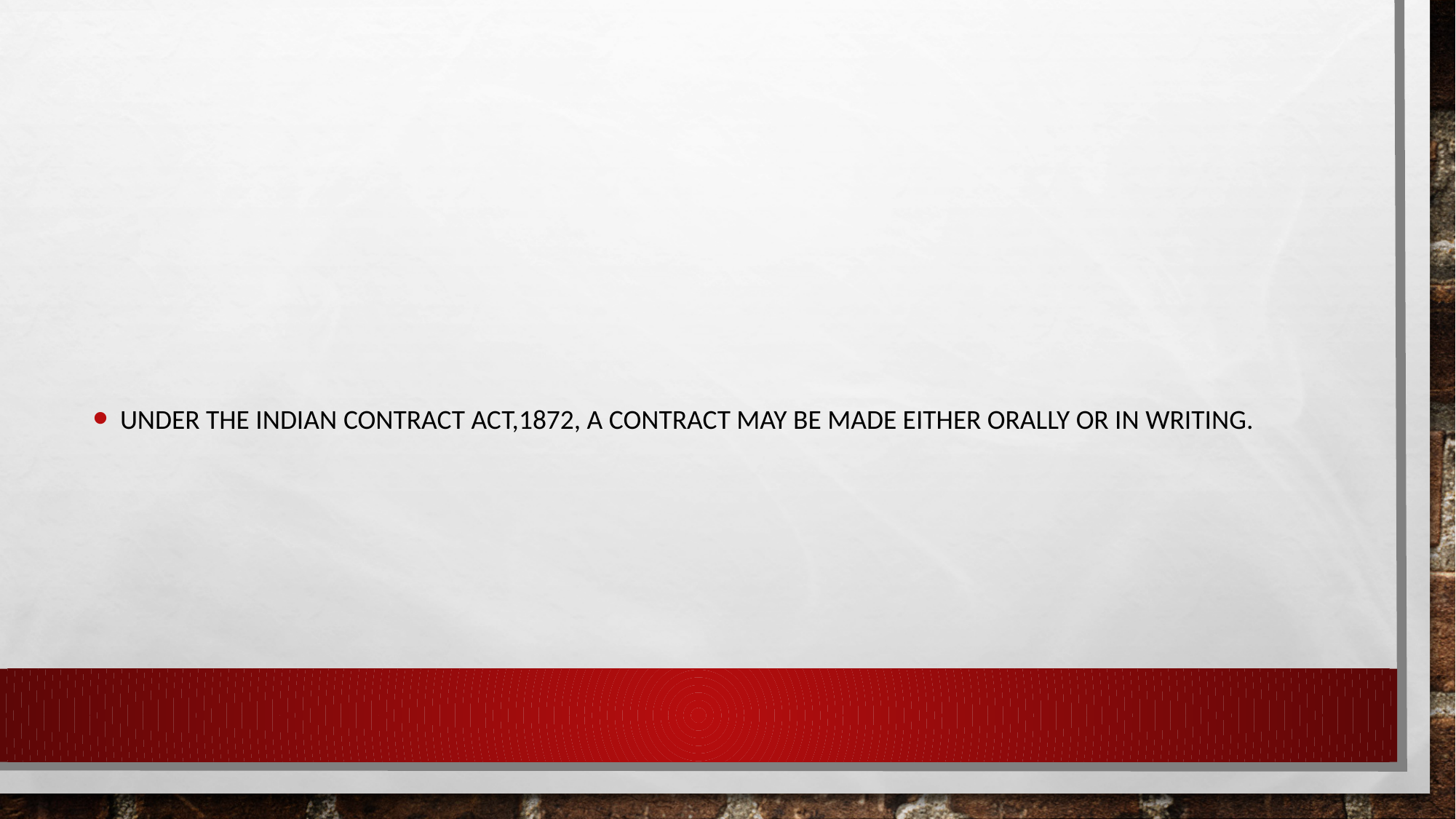

#
Under the Indian contract Act,1872, a contract may be made either orally or in writing.